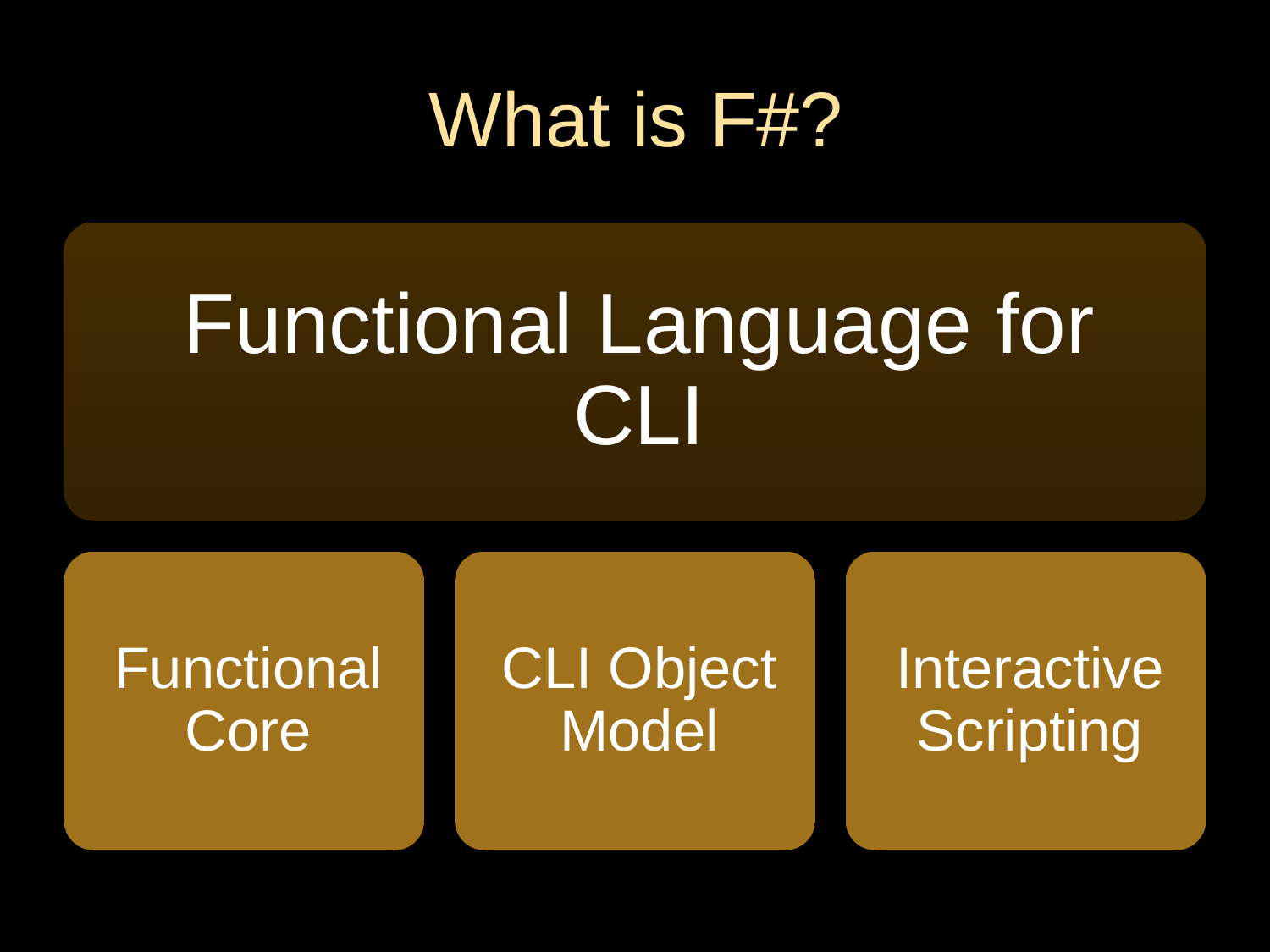

# What is F#?
Functional Language for CLI
Functional Core
CLI Object Model
Interactive Scripting